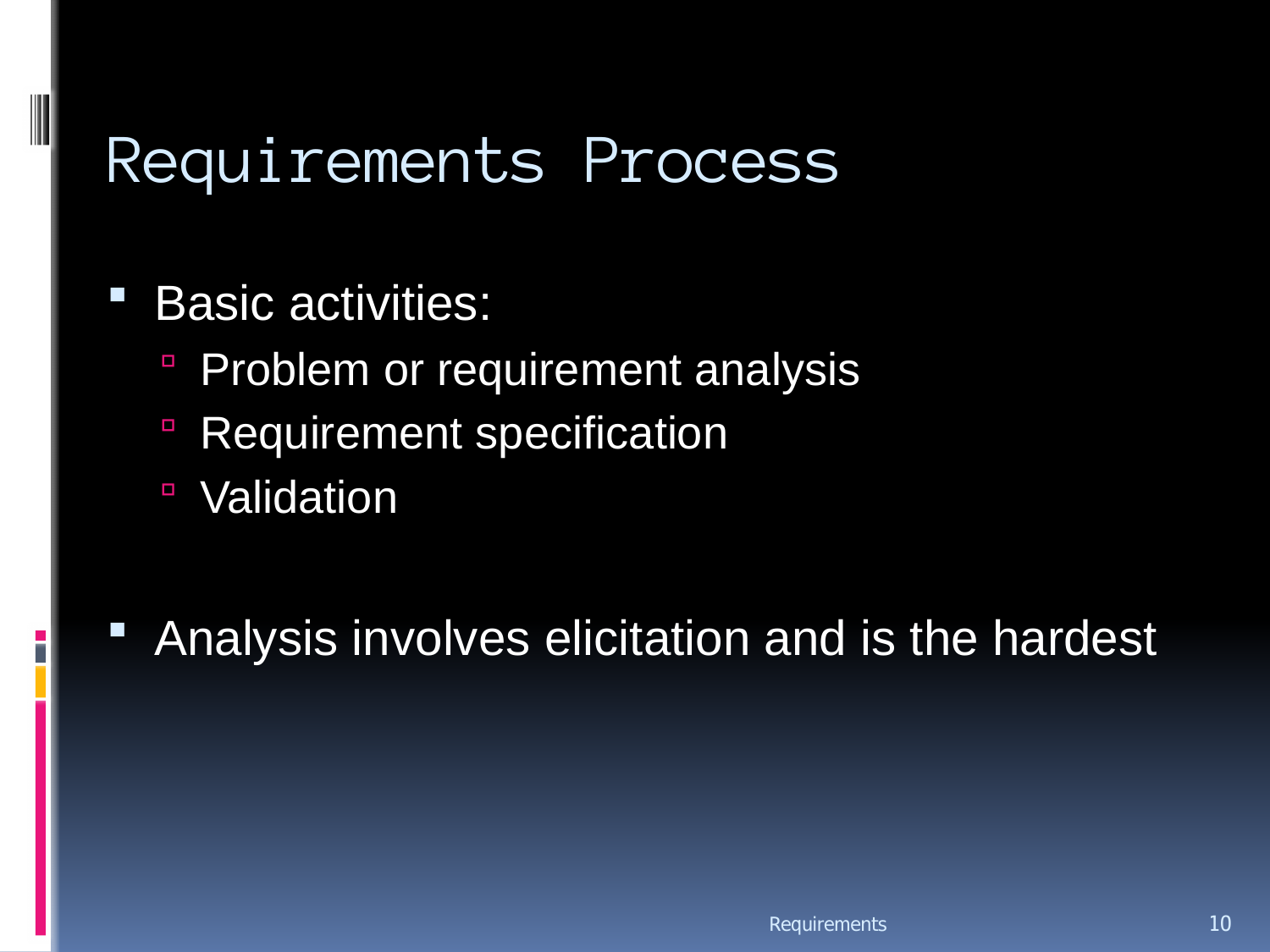

# Requirements Process
Basic activities:
Problem or requirement analysis
Requirement specification
Validation

Analysis involves elicitation and is the hardest
Requirements
10